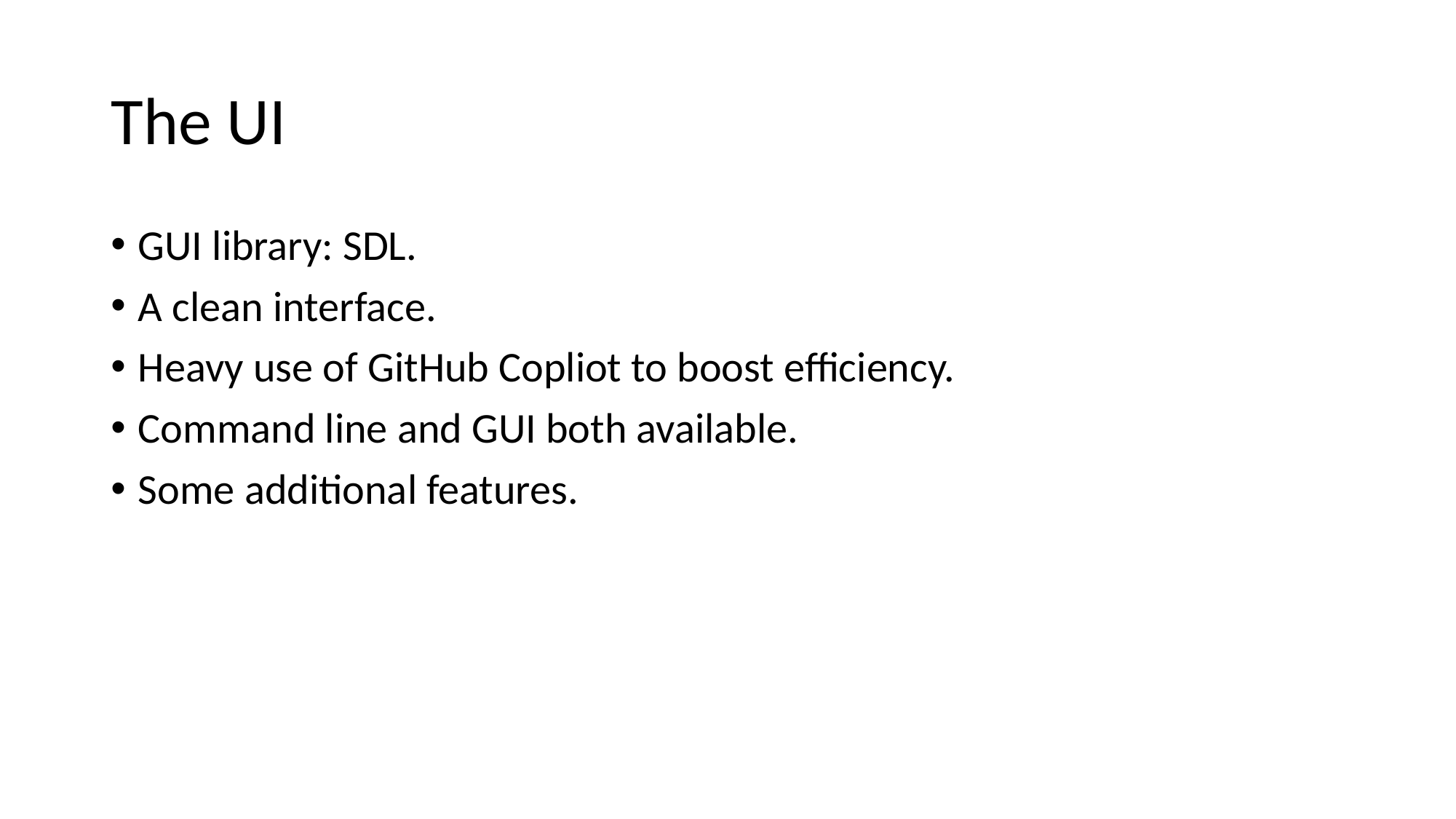

# The UI
GUI library: SDL.
A clean interface.
Heavy use of GitHub Copliot to boost efficiency.
Command line and GUI both available.
Some additional features.